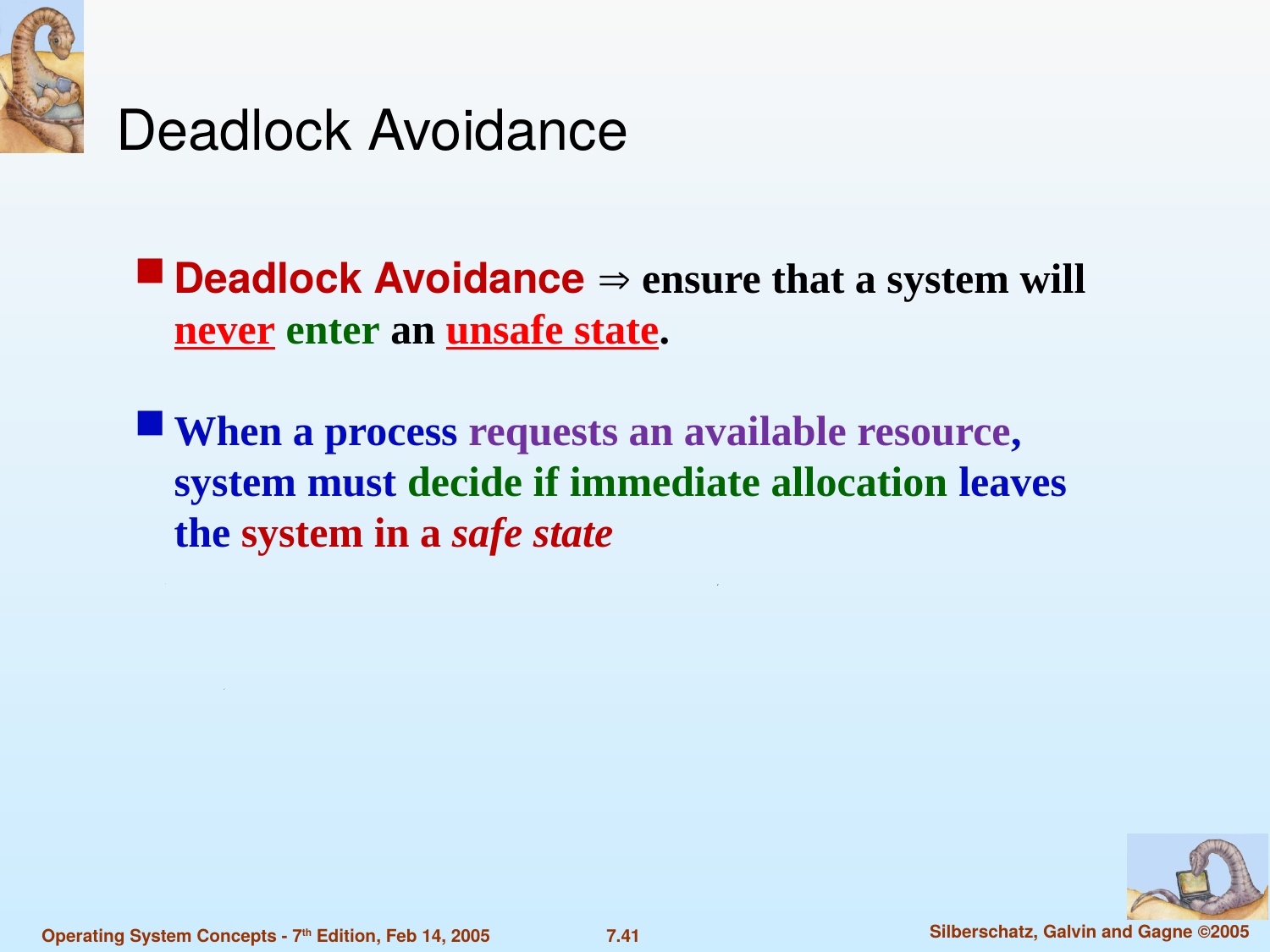

Deadlock Avoidance
Deadlock Avoidance ⇒ ensure that a system will never enter an unsafe state.

When a process requests an available resource, system must decide if immediate allocation leaves the system in a safe state